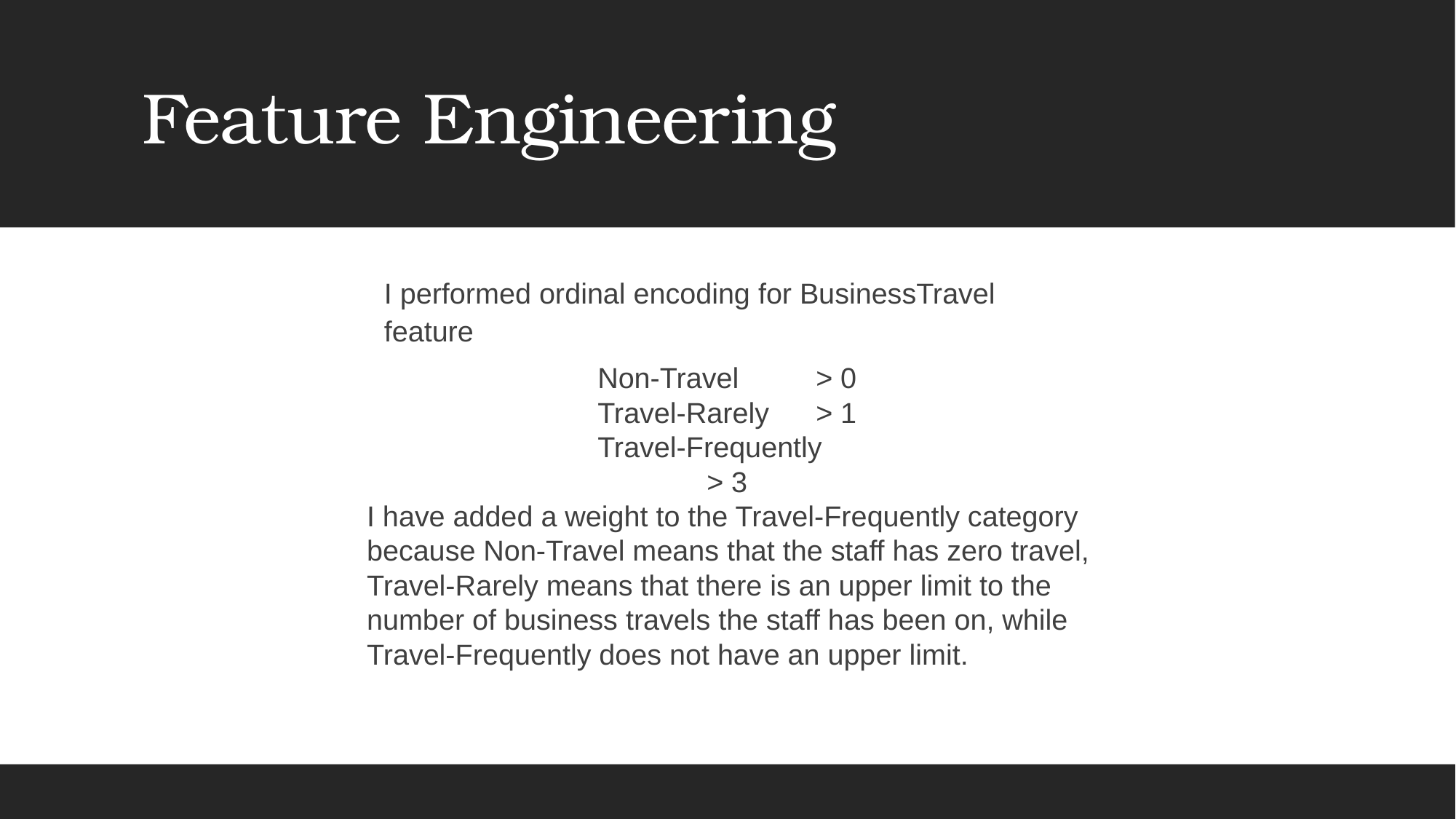

# Feature Engineering
I performed ordinal encoding for BusinessTravel feature
Non-Travel	> 0
Travel-Rarely	> 1
Travel-Frequently	> 3
I have added a weight to the Travel-Frequently category because Non-Travel means that the staff has zero travel, Travel-Rarely means that there is an upper limit to the number of business travels the staff has been on, while Travel-Frequently does not have an upper limit.